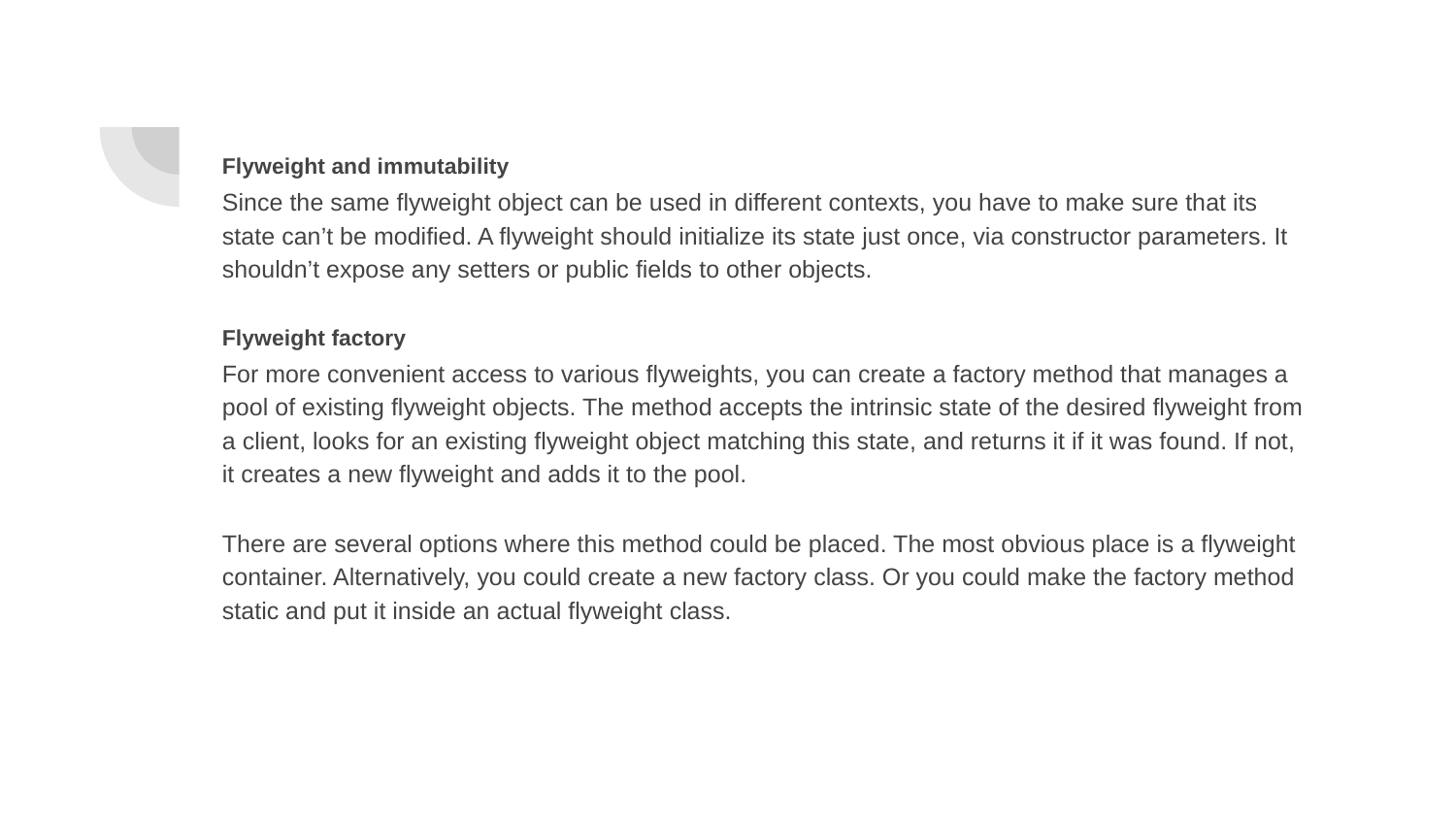

Flyweight and immutability
Since the same flyweight object can be used in different contexts, you have to make sure that its state can’t be modified. A flyweight should initialize its state just once, via constructor parameters. It shouldn’t expose any setters or public fields to other objects.
Flyweight factory
For more convenient access to various flyweights, you can create a factory method that manages a pool of existing flyweight objects. The method accepts the intrinsic state of the desired flyweight from a client, looks for an existing flyweight object matching this state, and returns it if it was found. If not, it creates a new flyweight and adds it to the pool.
There are several options where this method could be placed. The most obvious place is a flyweight container. Alternatively, you could create a new factory class. Or you could make the factory method static and put it inside an actual flyweight class.